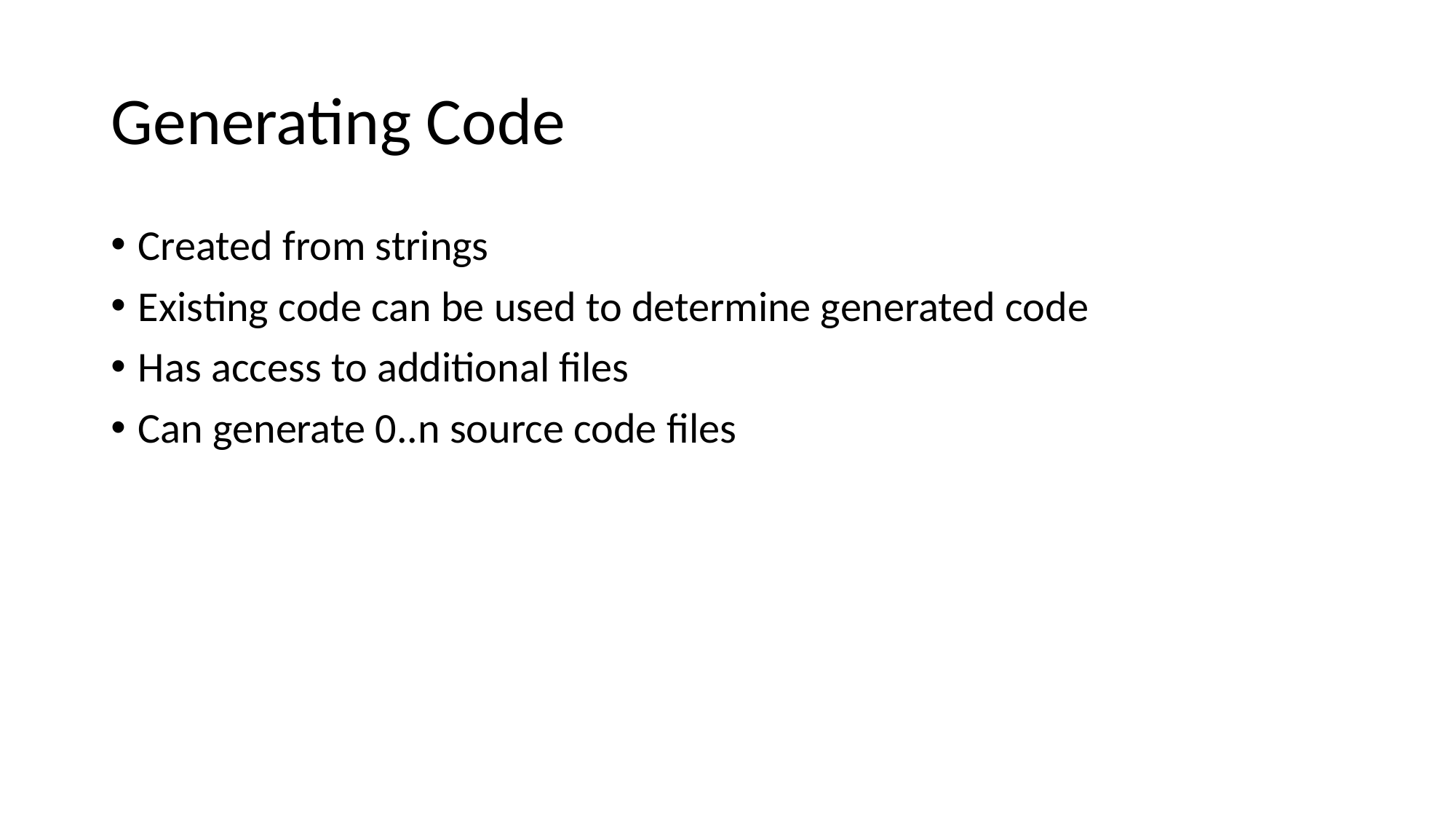

# Generating Code
Created from strings
Existing code can be used to determine generated code
Has access to additional files
Can generate 0..n source code files